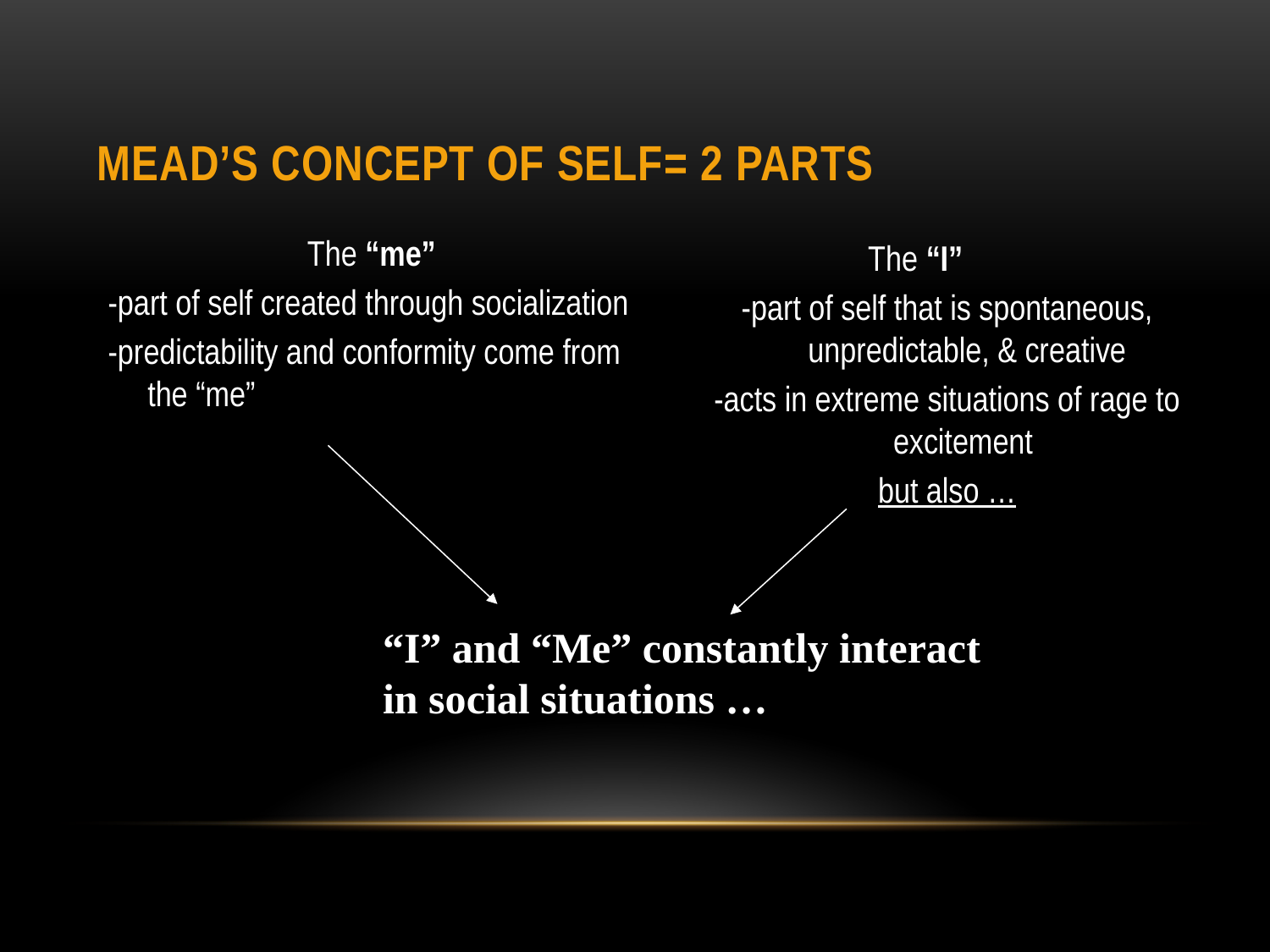

# Mead’s Concept of Self= 2 Parts

The “me”
-part of self created through socialization
-predictability and conformity come from the “me”

The “I”
-part of self that is spontaneous, unpredictable, & creative
-acts in extreme situations of rage to excitement
but also …

“I” and “Me” constantly interact in social situations …